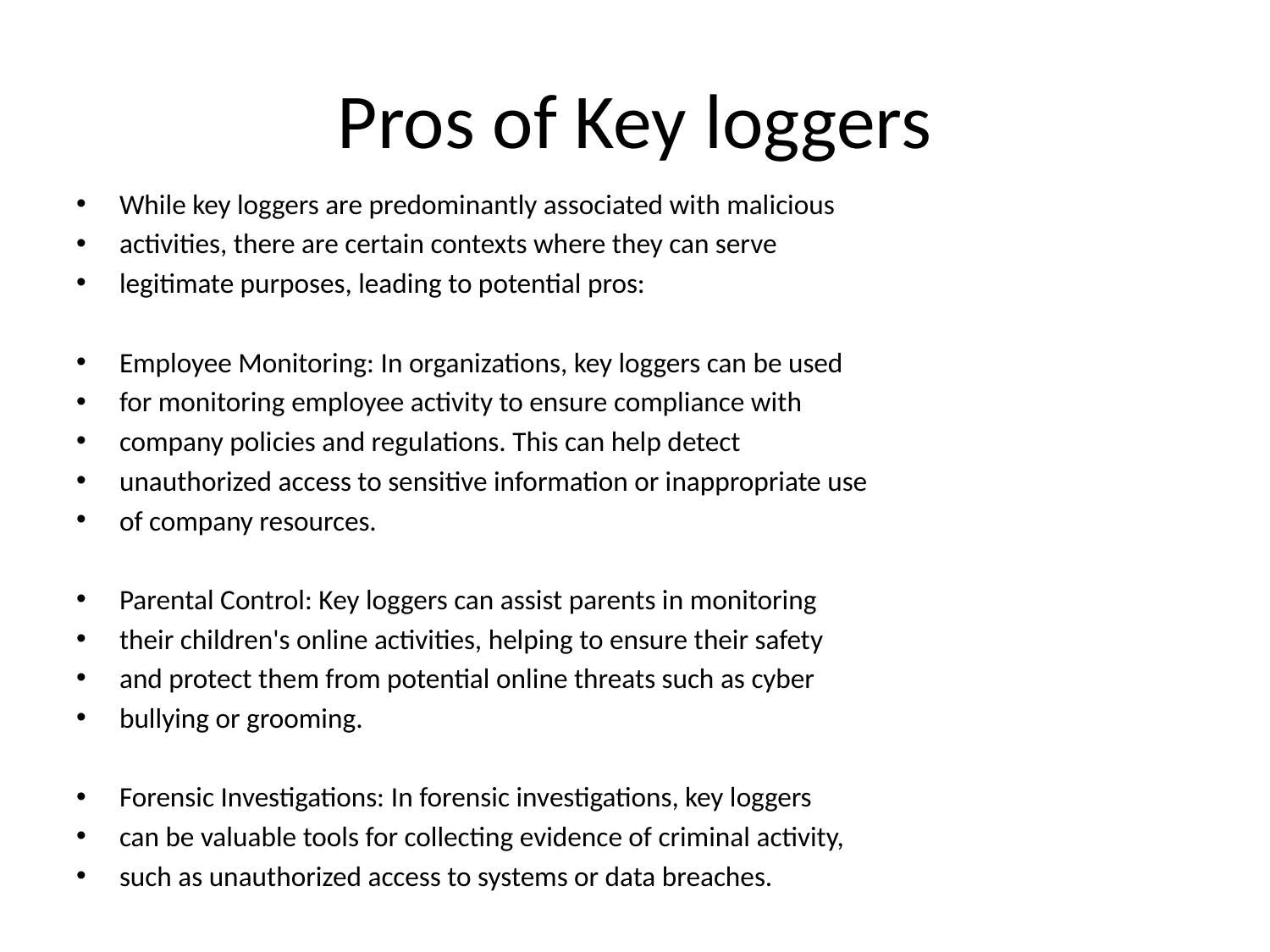

# Pros of Key loggers
While key loggers are predominantly associated with malicious
activities, there are certain contexts where they can serve
legitimate purposes, leading to potential pros:

Employee Monitoring: In organizations, key loggers can be used
for monitoring employee activity to ensure compliance with
company policies and regulations. This can help detect
unauthorized access to sensitive information or inappropriate use
of company resources.

Parental Control: Key loggers can assist parents in monitoring
their children's online activities, helping to ensure their safety
and protect them from potential online threats such as cyber
bullying or grooming.

Forensic Investigations: In forensic investigations, key loggers
can be valuable tools for collecting evidence of criminal activity,
such as unauthorized access to systems or data breaches.